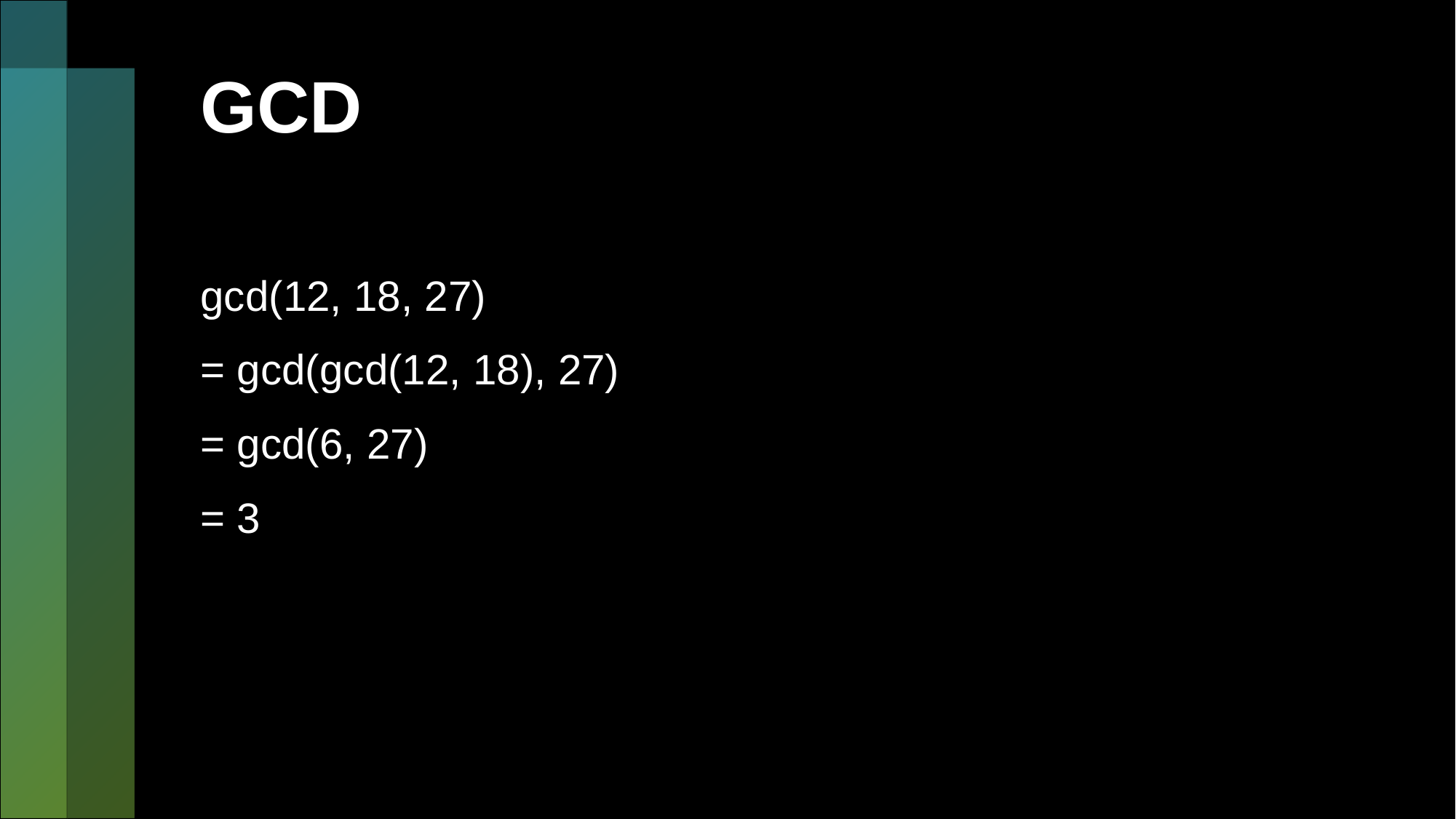

# GCD
gcd(12, 18, 27)
= gcd(gcd(12, 18), 27)
= gcd(6, 27)
= 3